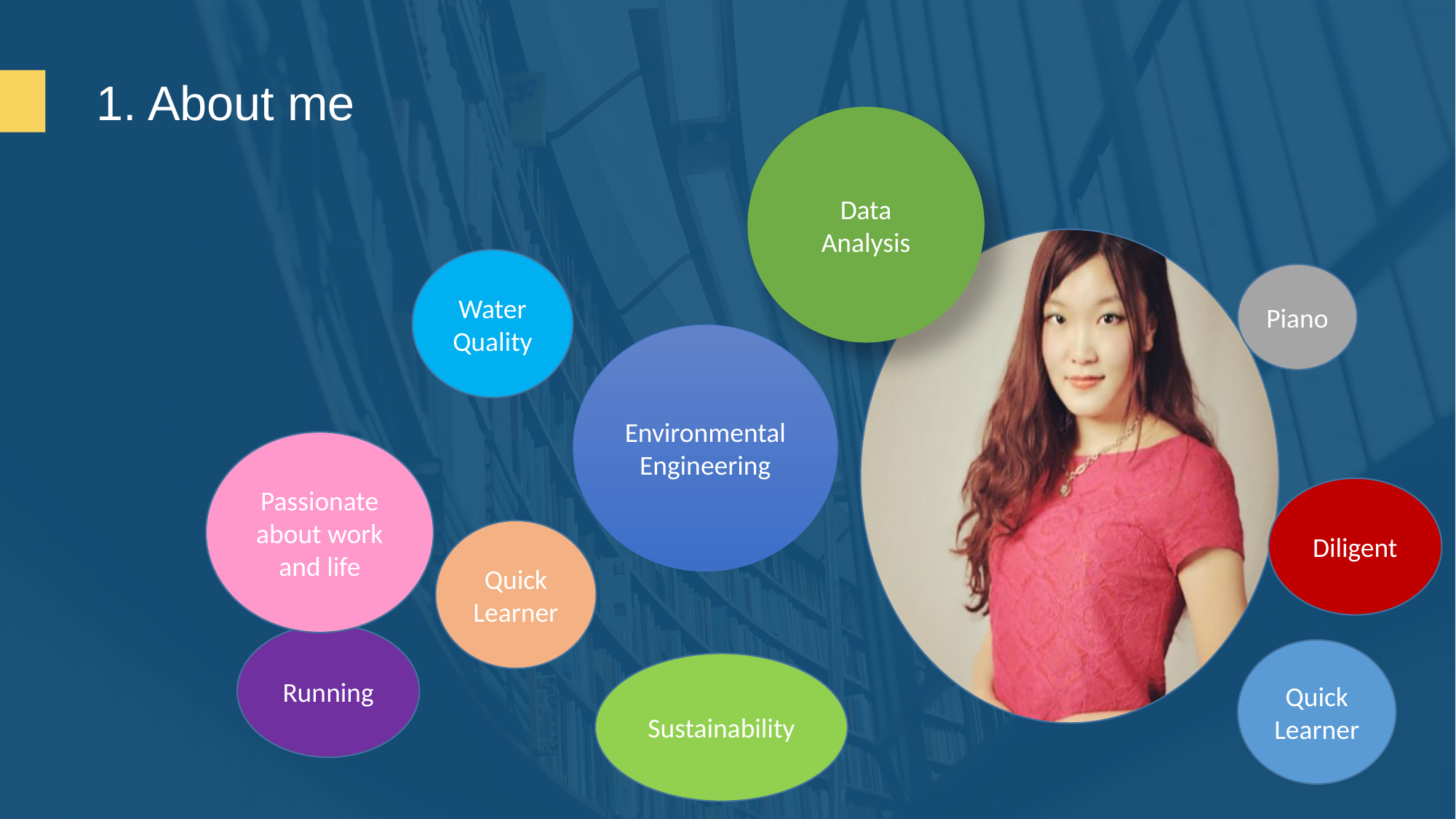

1. About me
Data Analysis

Water Quality
Piano
Environmental Engineering
Passionate about work and life
Diligent
Quick Learner
Running
Quick Learner
Sustainability